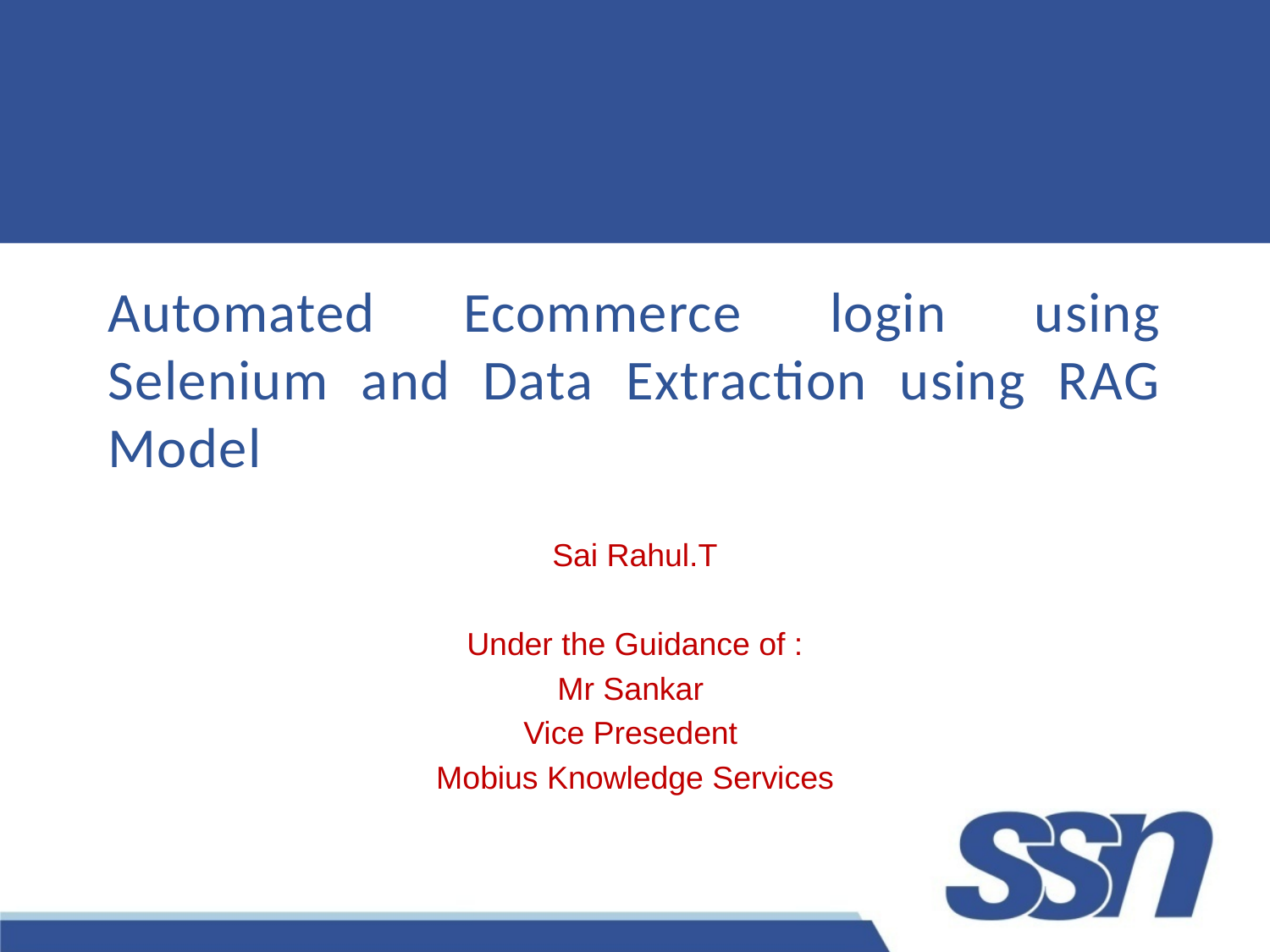

# Automated Ecommerce login using Selenium and Data Extraction using RAG Model
Sai Rahul.T

Under the Guidance of :
Mr Sankar
Vice Presedent
Mobius Knowledge Services